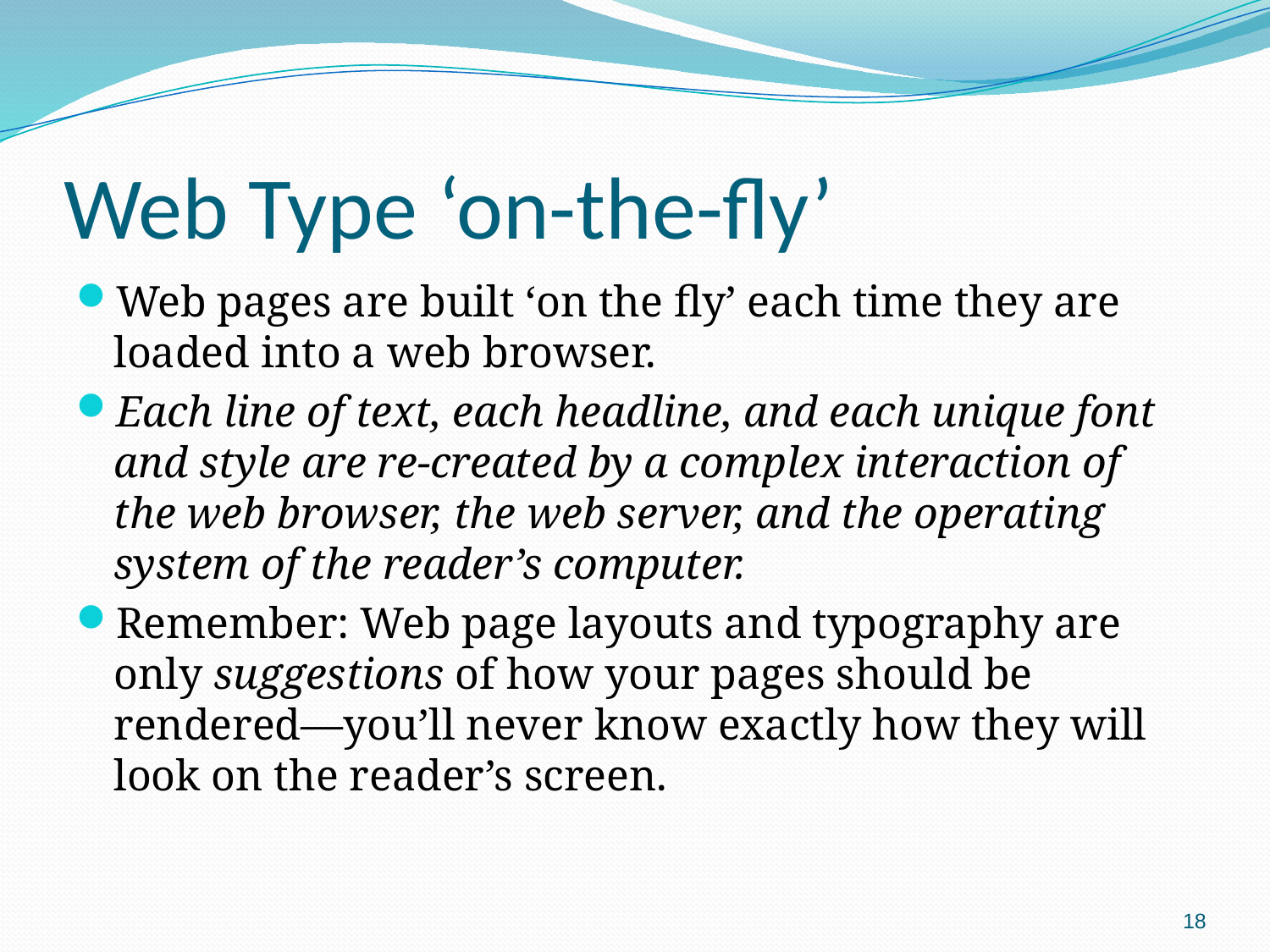

# Web Type ‘on-the-fly’
Web pages are built ‘on the fly’ each time they are loaded into a web browser.
Each line of text, each headline, and each unique font and style are re-created by a complex interaction of the web browser, the web server, and the operating system of the reader’s computer.
Remember: Web page layouts and typography are only suggestions of how your pages should be rendered—you’ll never know exactly how they will look on the reader’s screen.

18